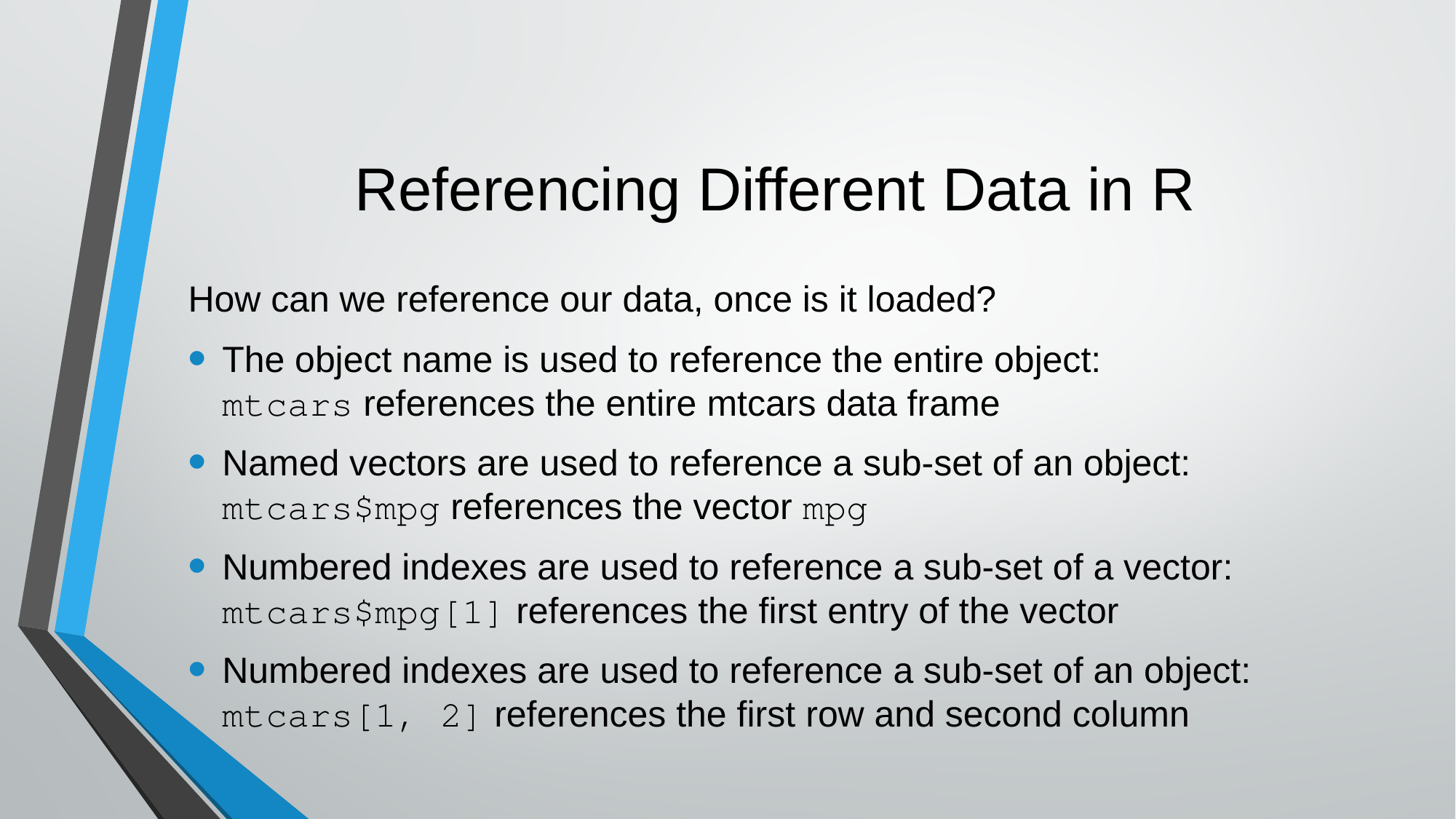

# Referencing Different Data in R
How can we reference our data, once is it loaded?
The object name is used to reference the entire object:
mtcars references the entire mtcars data frame
Named vectors are used to reference a sub-set of an object:
mtcars$mpg references the vector mpg
Numbered indexes are used to reference a sub-set of a vector:
mtcars$mpg[1] references the first entry of the vector
Numbered indexes are used to reference a sub-set of an object:
mtcars[1, 2] references the first row and second column